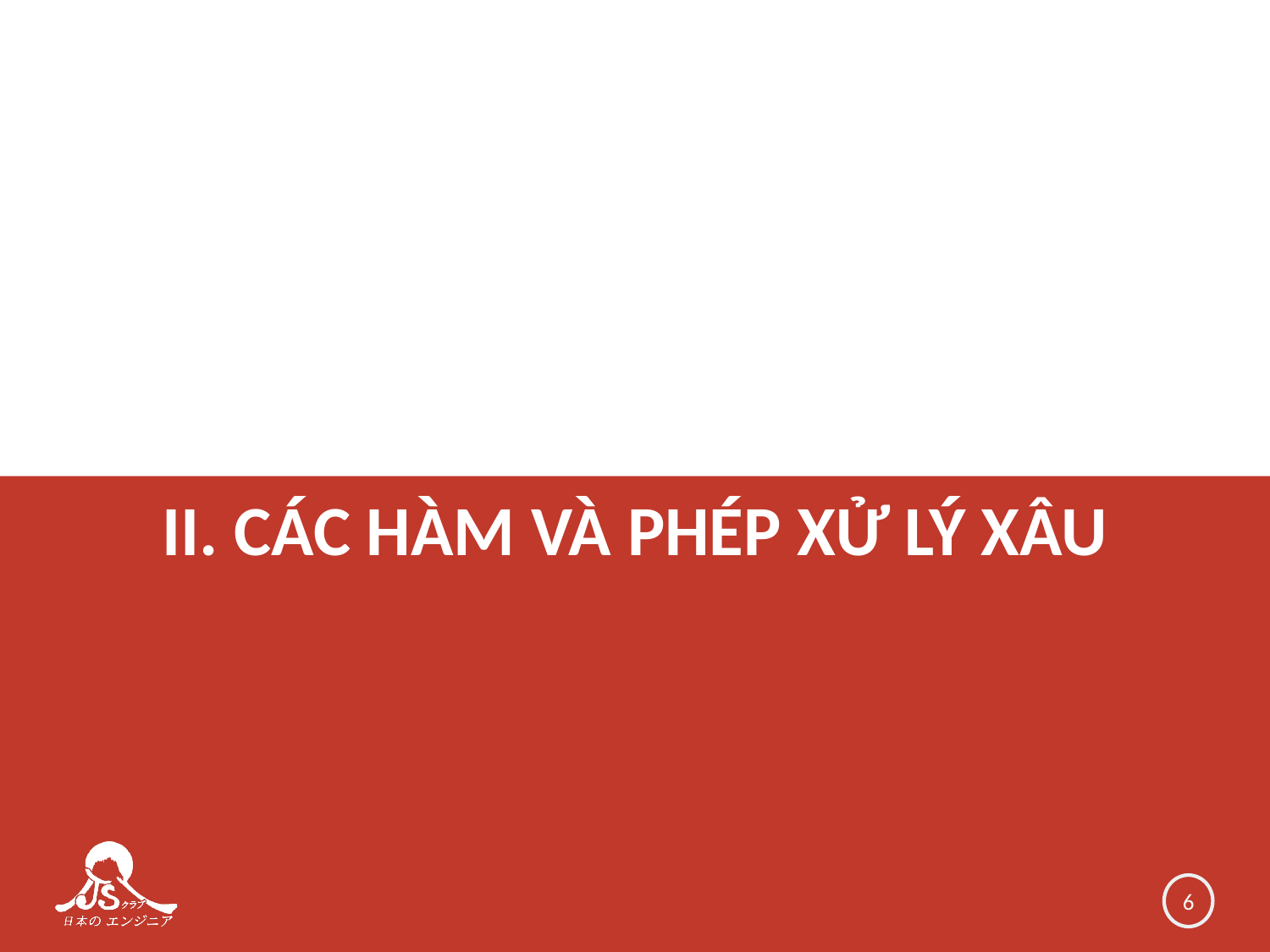

# II. CÁC HÀM vÀ PHÉP XỬ LÝ XÂU